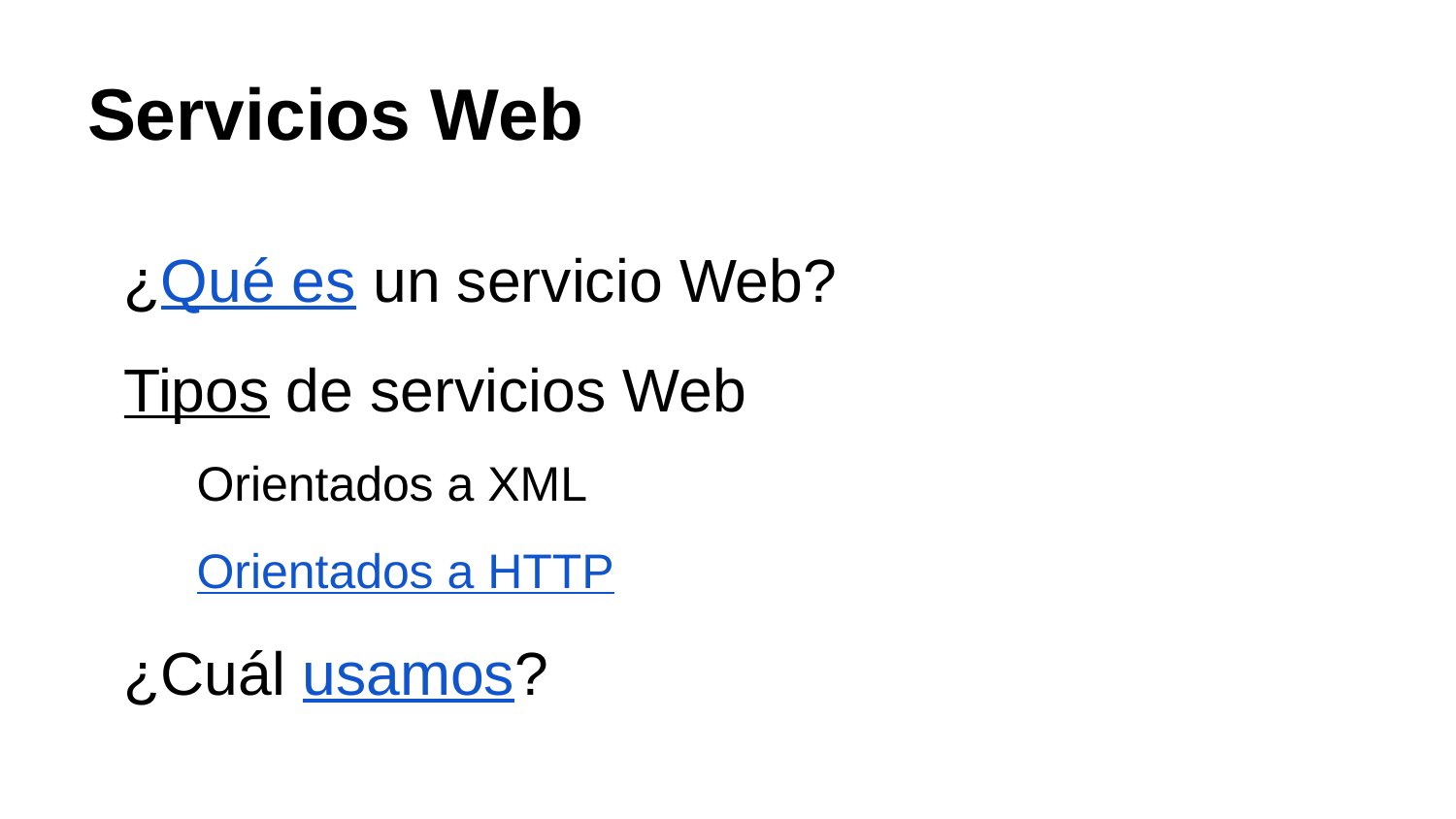

# Servicios Web
¿Qué es un servicio Web?
Tipos de servicios Web
Orientados a XML
Orientados a HTTP
¿Cuál usamos?